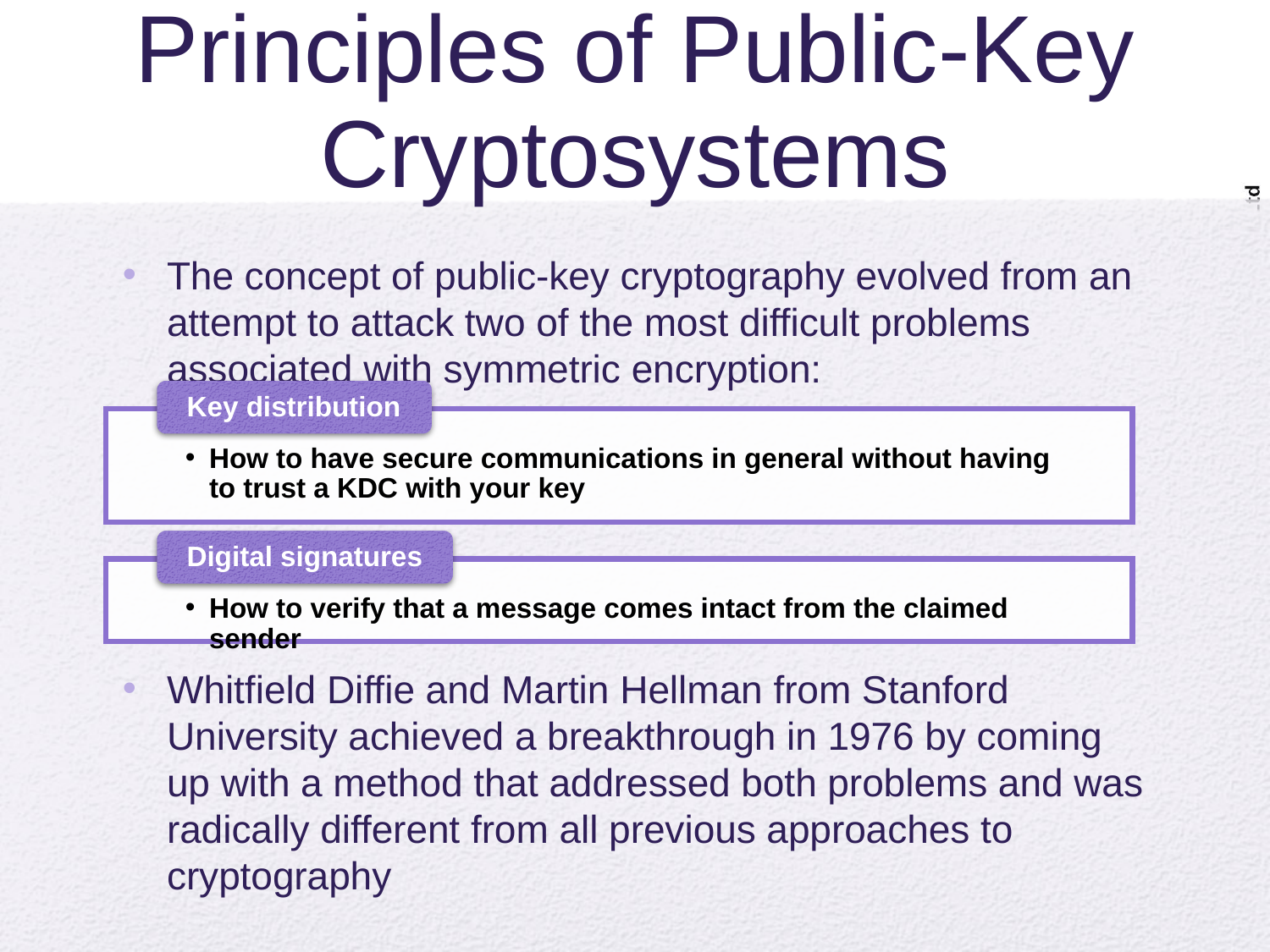

# Principles of Public-Key Cryptosystems
The concept of public-key cryptography evolved from an attempt to attack two of the most difficult problems associated with symmetric encryption:

Whitfield Diffie and Martin Hellman from Stanford University achieved a breakthrough in 1976 by coming up with a method that addressed both problems and was radically different from all previous approaches to cryptography

Key distribution

How to have secure communications in general without having to trust a KDC with your key

Digital signatures

How to verify that a message comes intact from the claimed sender